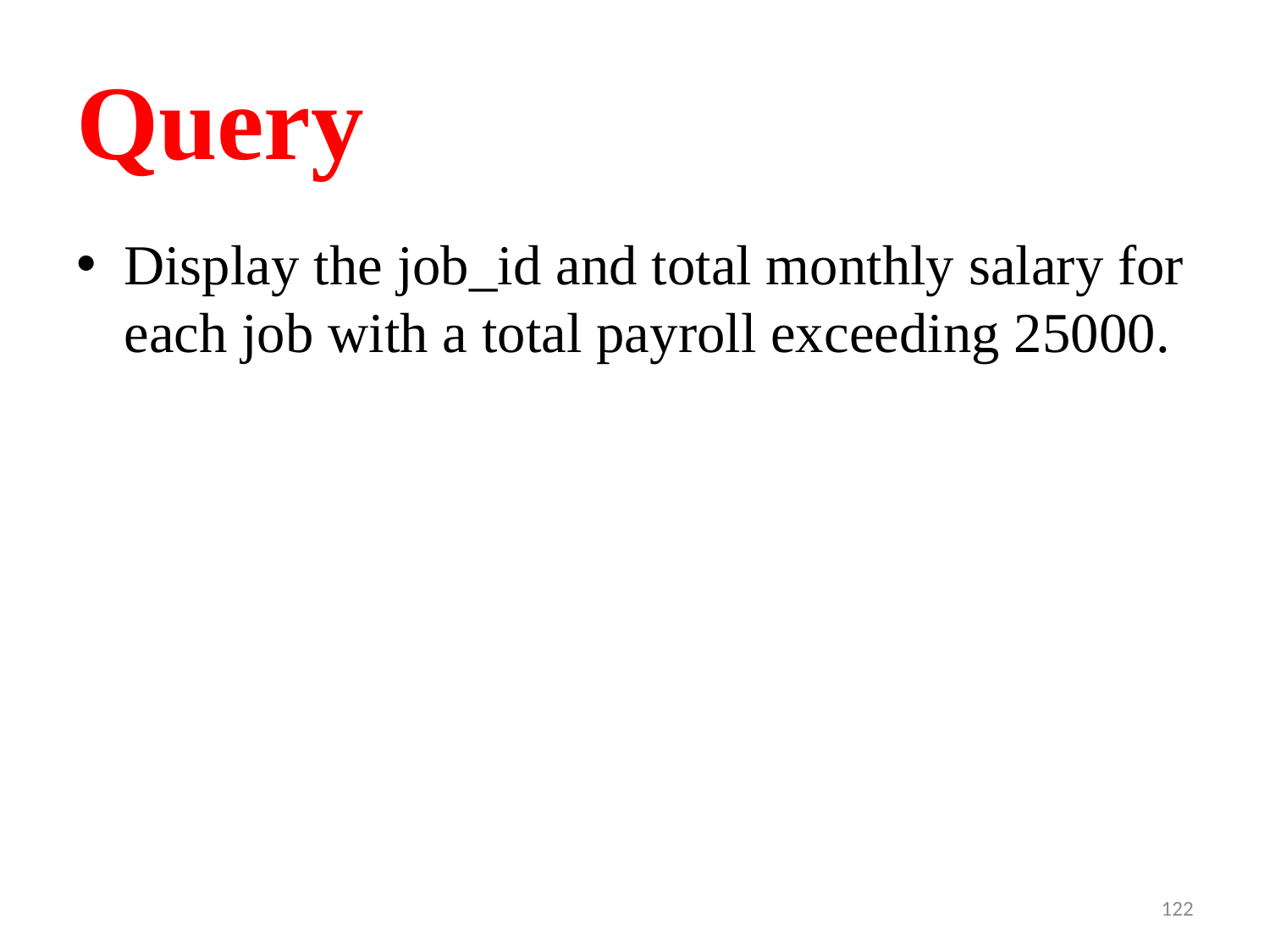

# Query
Display the job_id and total monthly salary for each job with a total payroll exceeding 25000.

122